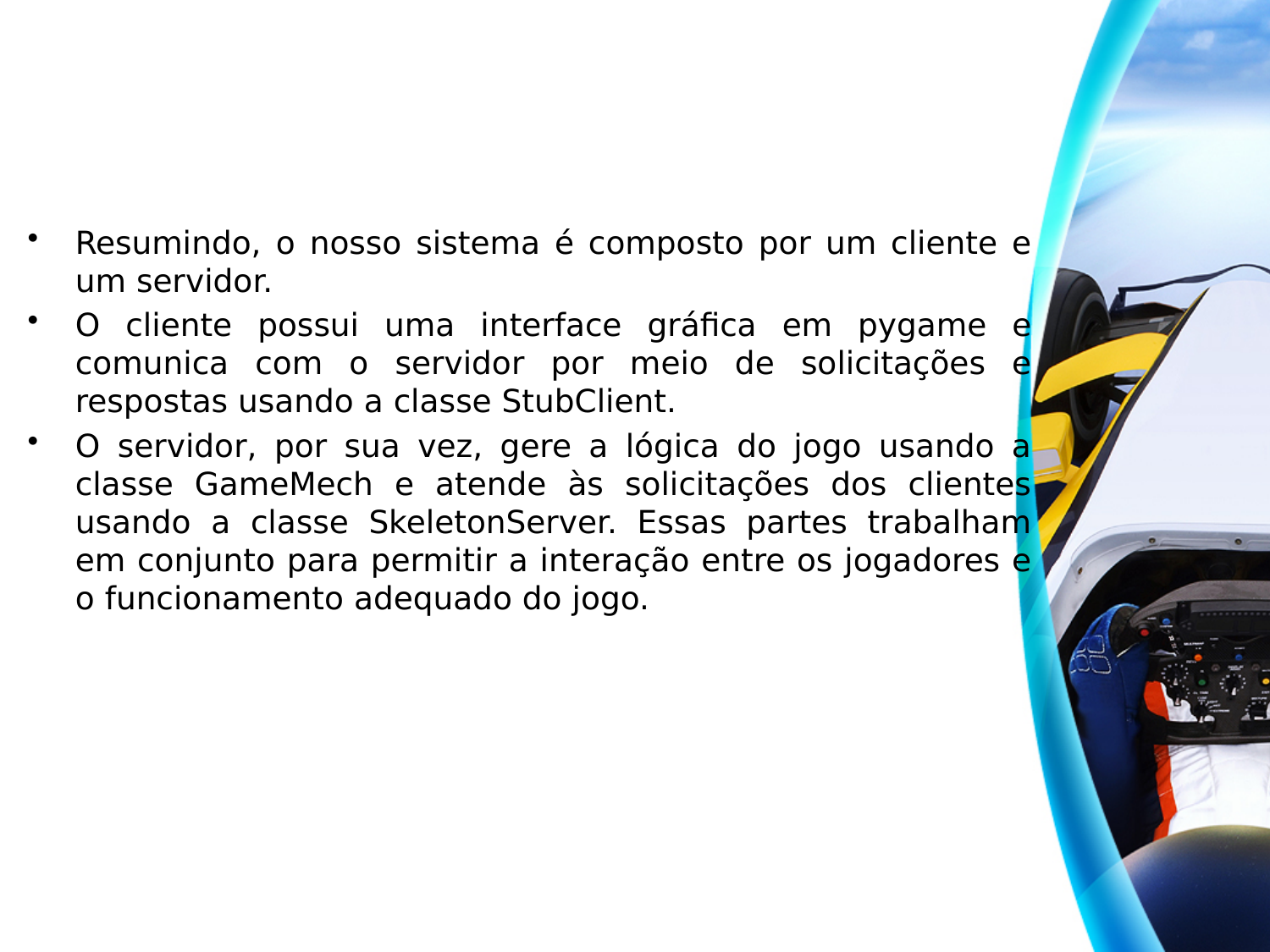

Resumindo, o nosso sistema é composto por um cliente e um servidor.
O cliente possui uma interface gráfica em pygame e comunica com o servidor por meio de solicitações e respostas usando a classe StubClient.
O servidor, por sua vez, gere a lógica do jogo usando a classe GameMech e atende às solicitações dos clientes usando a classe SkeletonServer. Essas partes trabalham em conjunto para permitir a interação entre os jogadores e o funcionamento adequado do jogo.